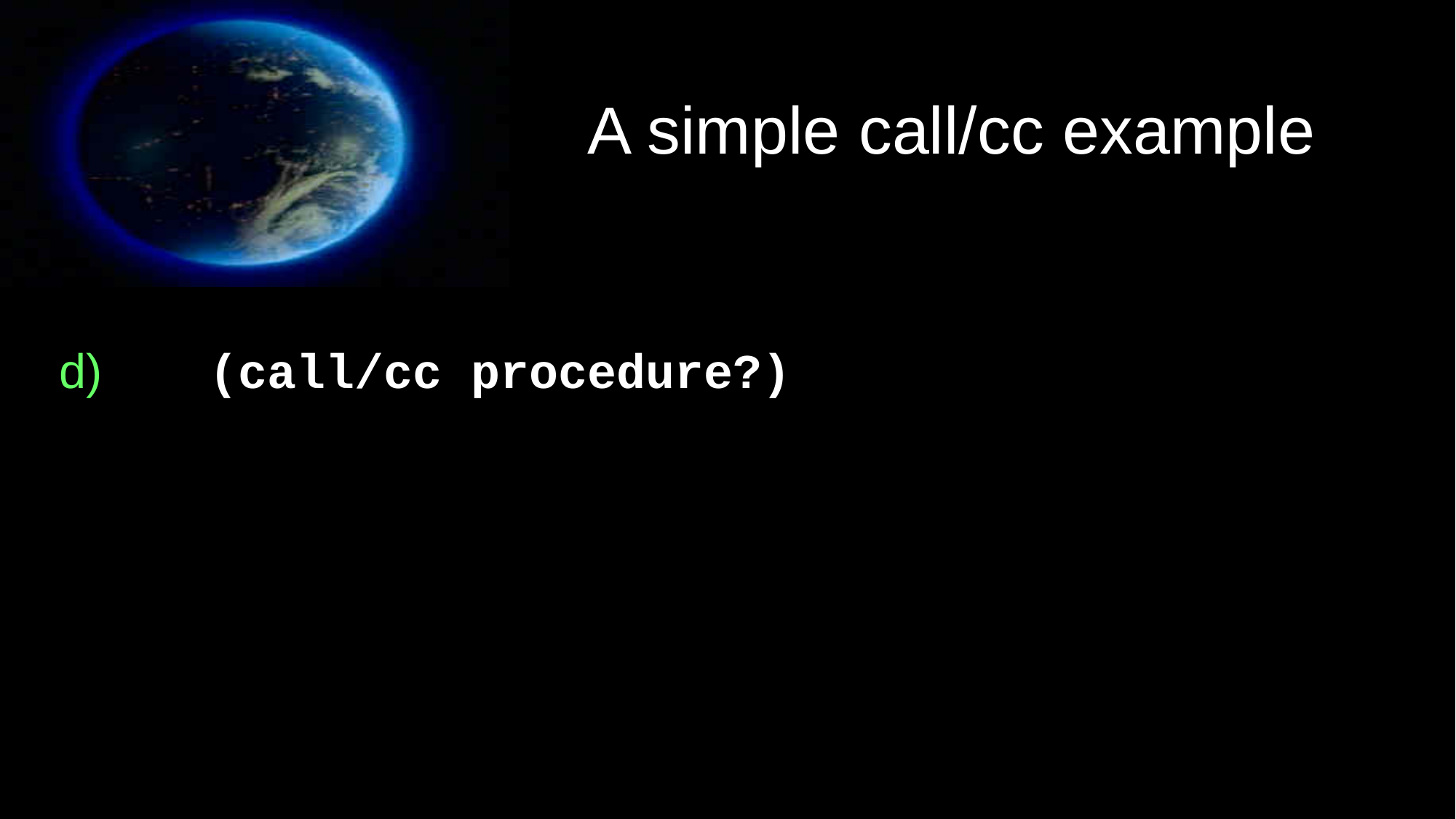

# A simple call/cc example

d)	(call/cc procedure?)